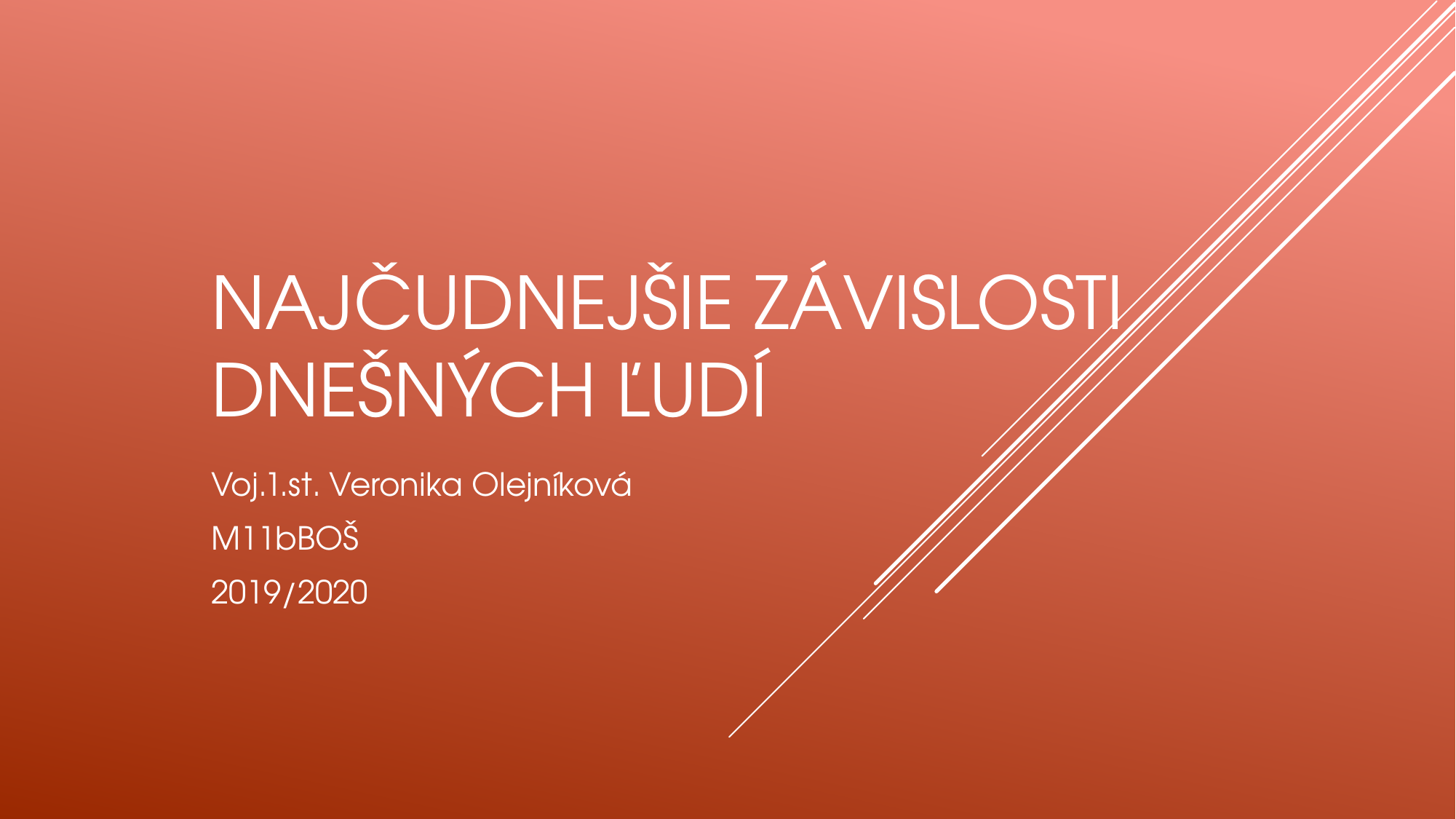

# Najčudnejšie závislosti dnešných ľudí
Voj.1.st. Veronika Olejníková
M11bBOŠ
2019/2020